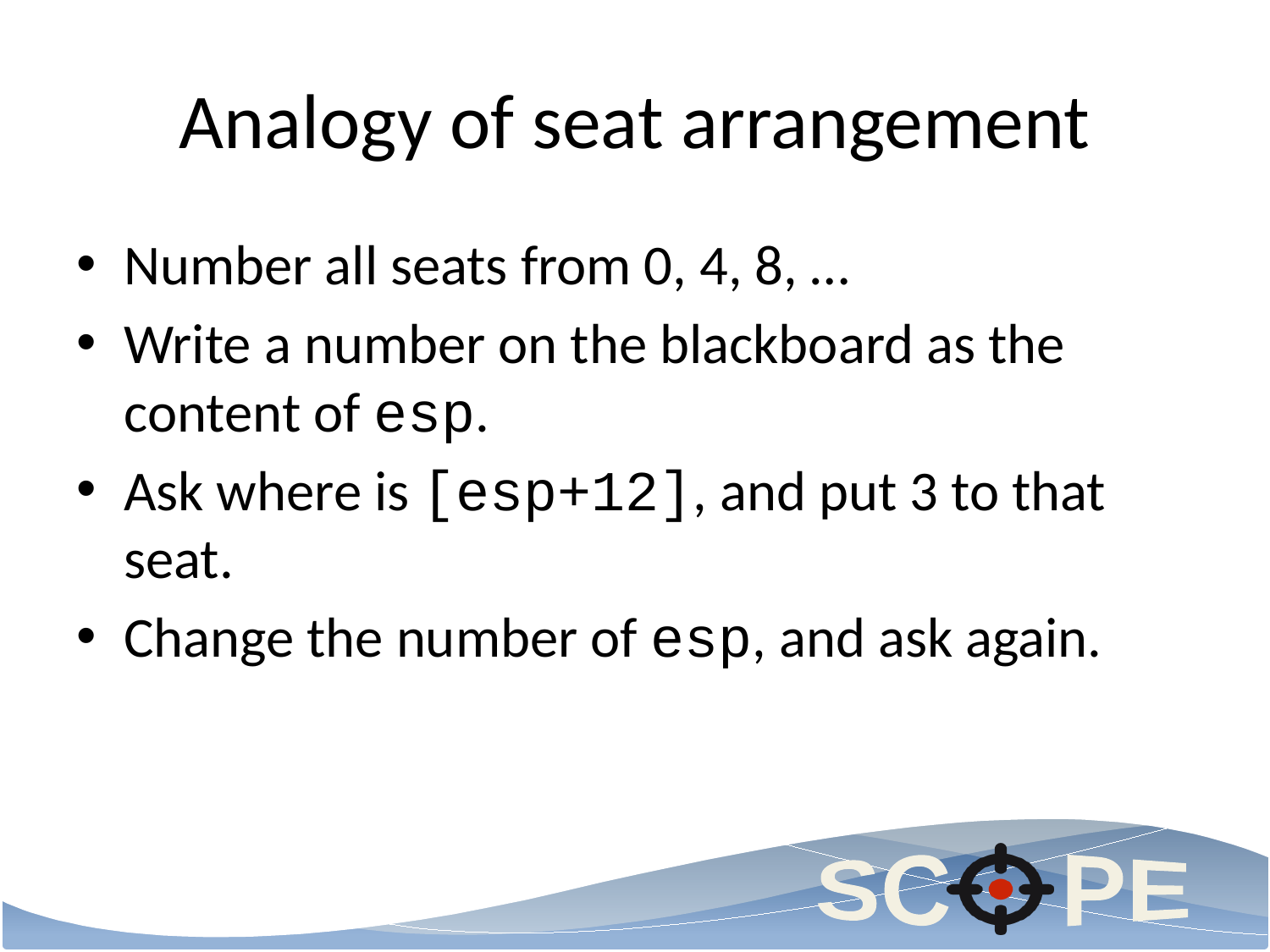

# Analogy of seat arrangement
Number all seats from 0, 4, 8, …
Write a number on the blackboard as the content of esp.
Ask where is [esp+12], and put 3 to that seat.
Change the number of esp, and ask again.